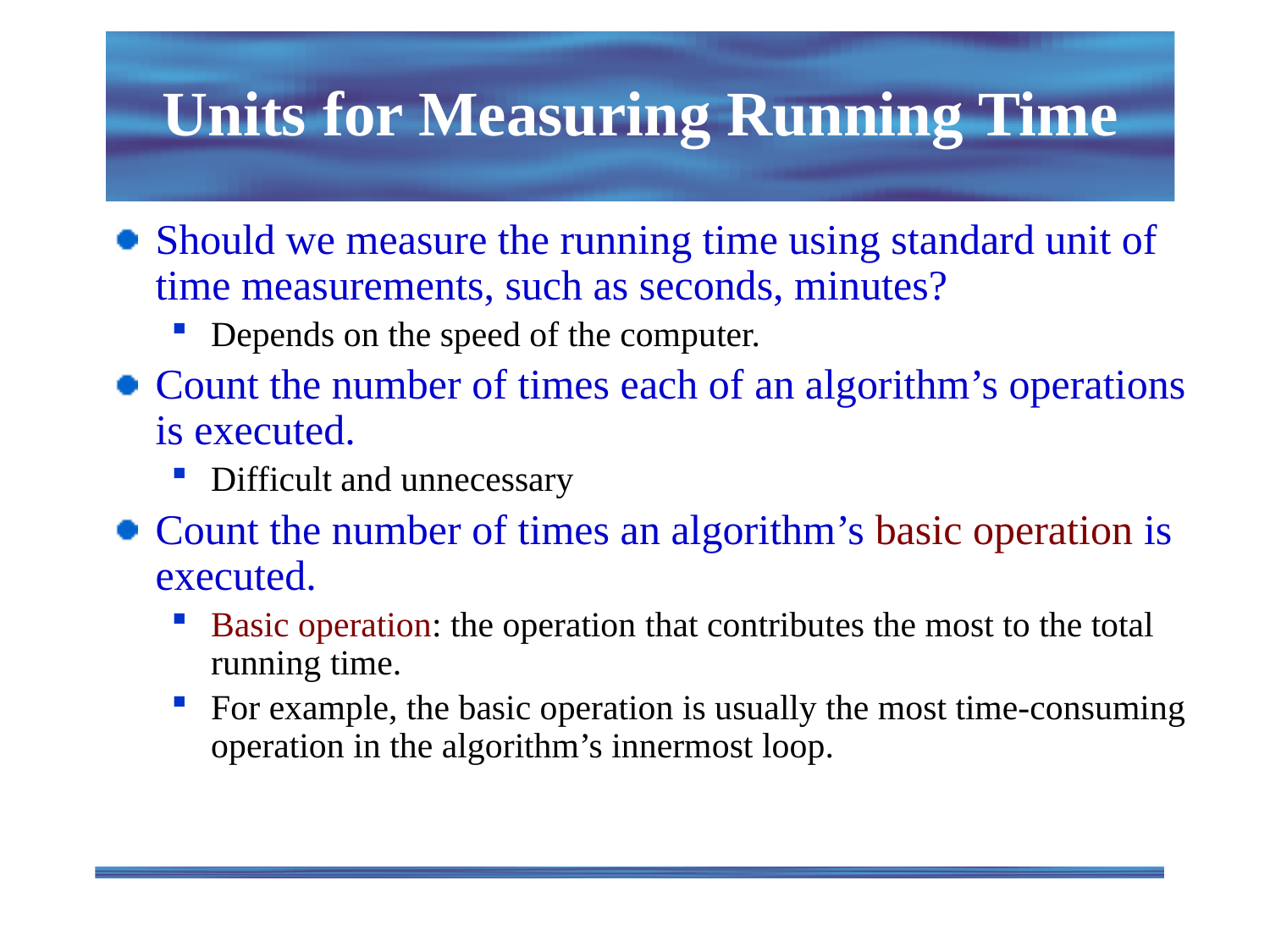

# Units for Measuring Running Time
Should we measure the running time using standard unit of time measurements, such as seconds, minutes?
Depends on the speed of the computer.
Count the number of times each of an algorithm’s operations is executed.
Difficult and unnecessary
Count the number of times an algorithm’s basic operation is executed.
Basic operation: the operation that contributes the most to the total running time.
For example, the basic operation is usually the most time-consuming operation in the algorithm’s innermost loop.